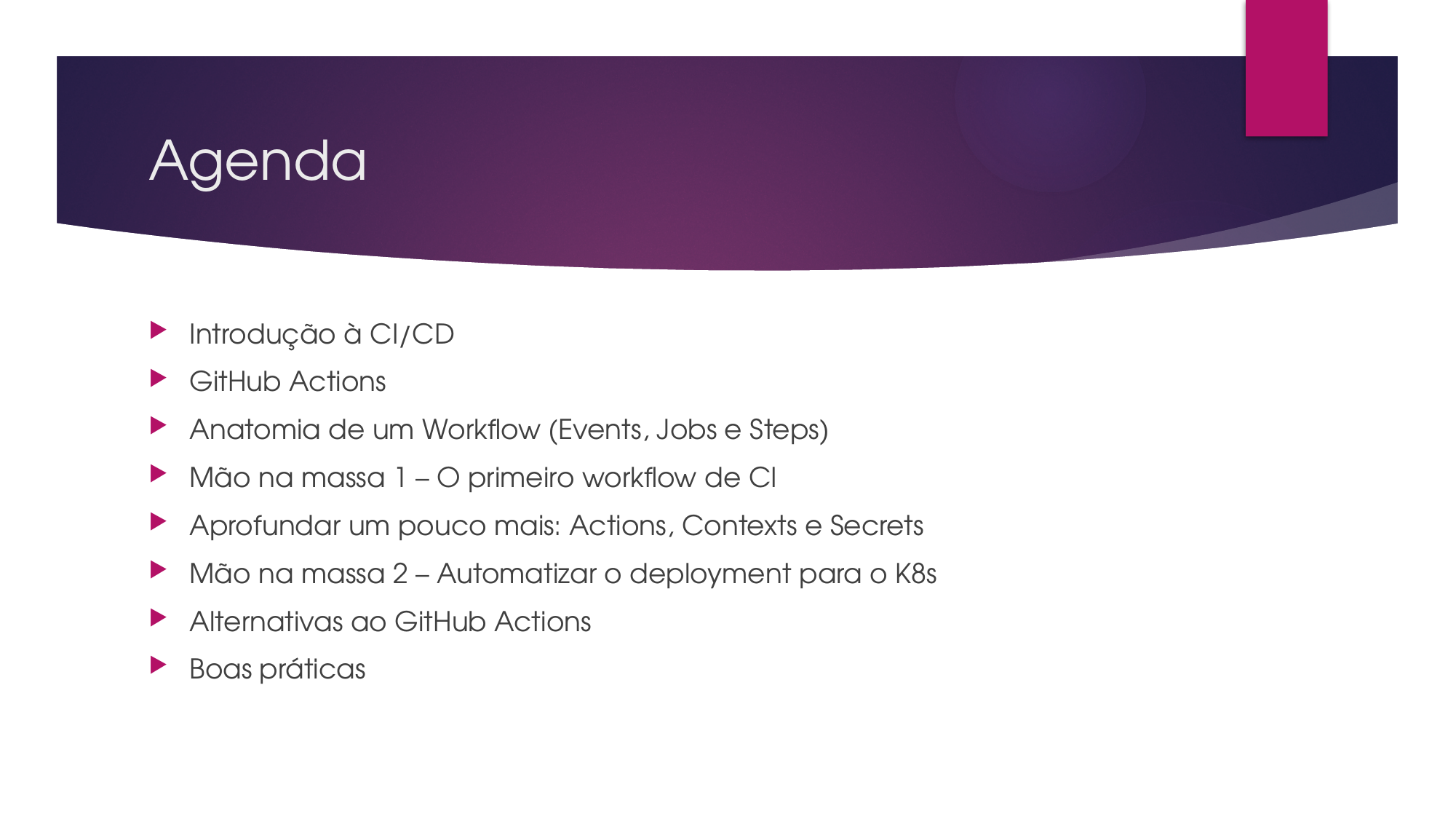

# Agenda
Introdução à CI/CD
GitHub Actions
Anatomia de um Workflow (Events, Jobs e Steps)
Mão na massa 1 – O primeiro workflow de CI
Aprofundar um pouco mais: Actions, Contexts e Secrets
Mão na massa 2 – Automatizar o deployment para o K8s
Alternativas ao GitHub Actions
Boas práticas